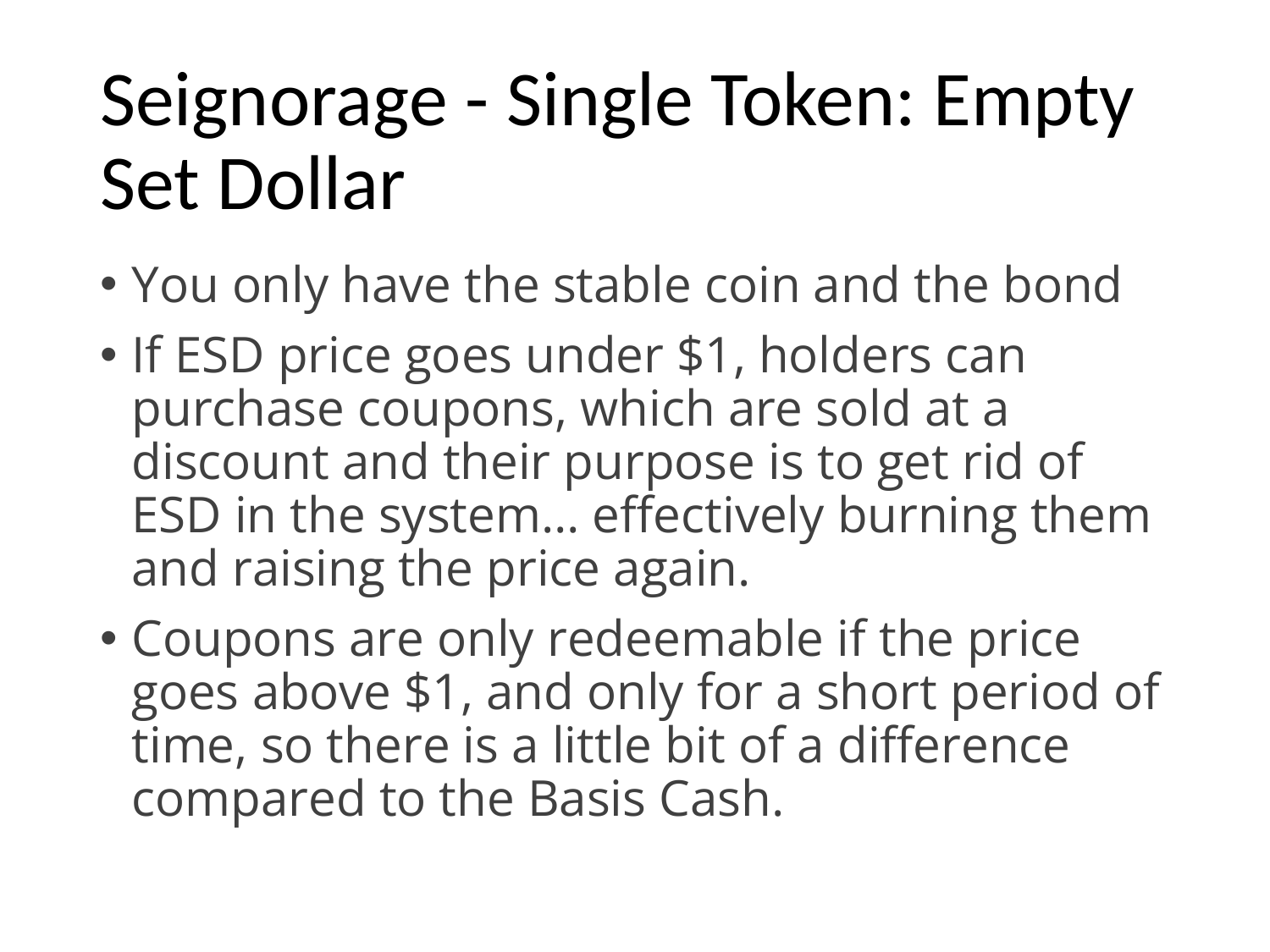

# Seignorage - Single Token: Empty Set Dollar
You only have the stable coin and the bond
If ESD price goes under $1, holders can purchase coupons, which are sold at a discount and their purpose is to get rid of ESD in the system… effectively burning them and raising the price again.
Coupons are only redeemable if the price goes above $1, and only for a short period of time, so there is a little bit of a difference compared to the Basis Cash.